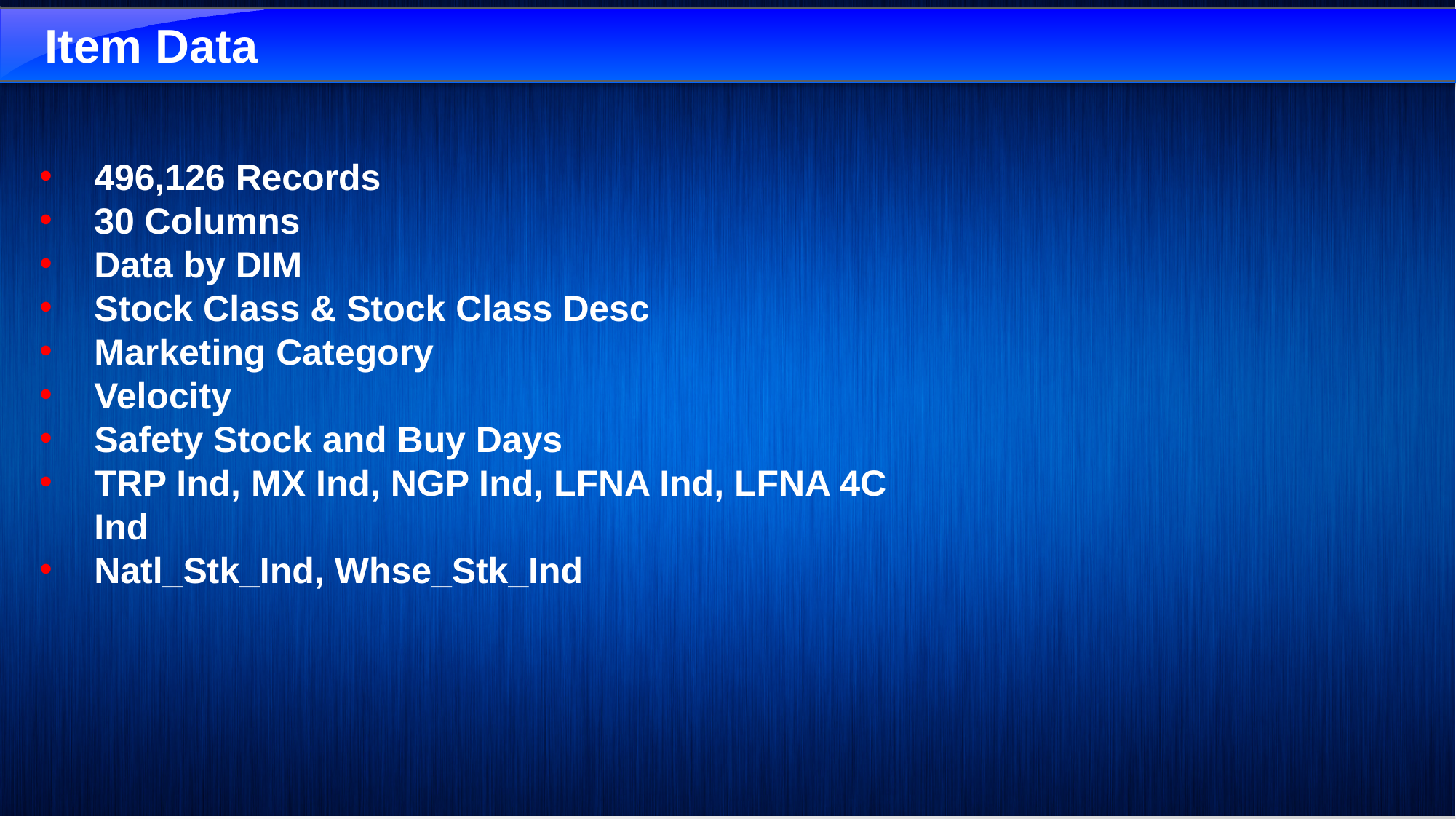

# Item Data
496,126 Records
30 Columns
Data by DIM
Stock Class & Stock Class Desc
Marketing Category
Velocity
Safety Stock and Buy Days
TRP Ind, MX Ind, NGP Ind, LFNA Ind, LFNA 4C Ind
Natl_Stk_Ind, Whse_Stk_Ind